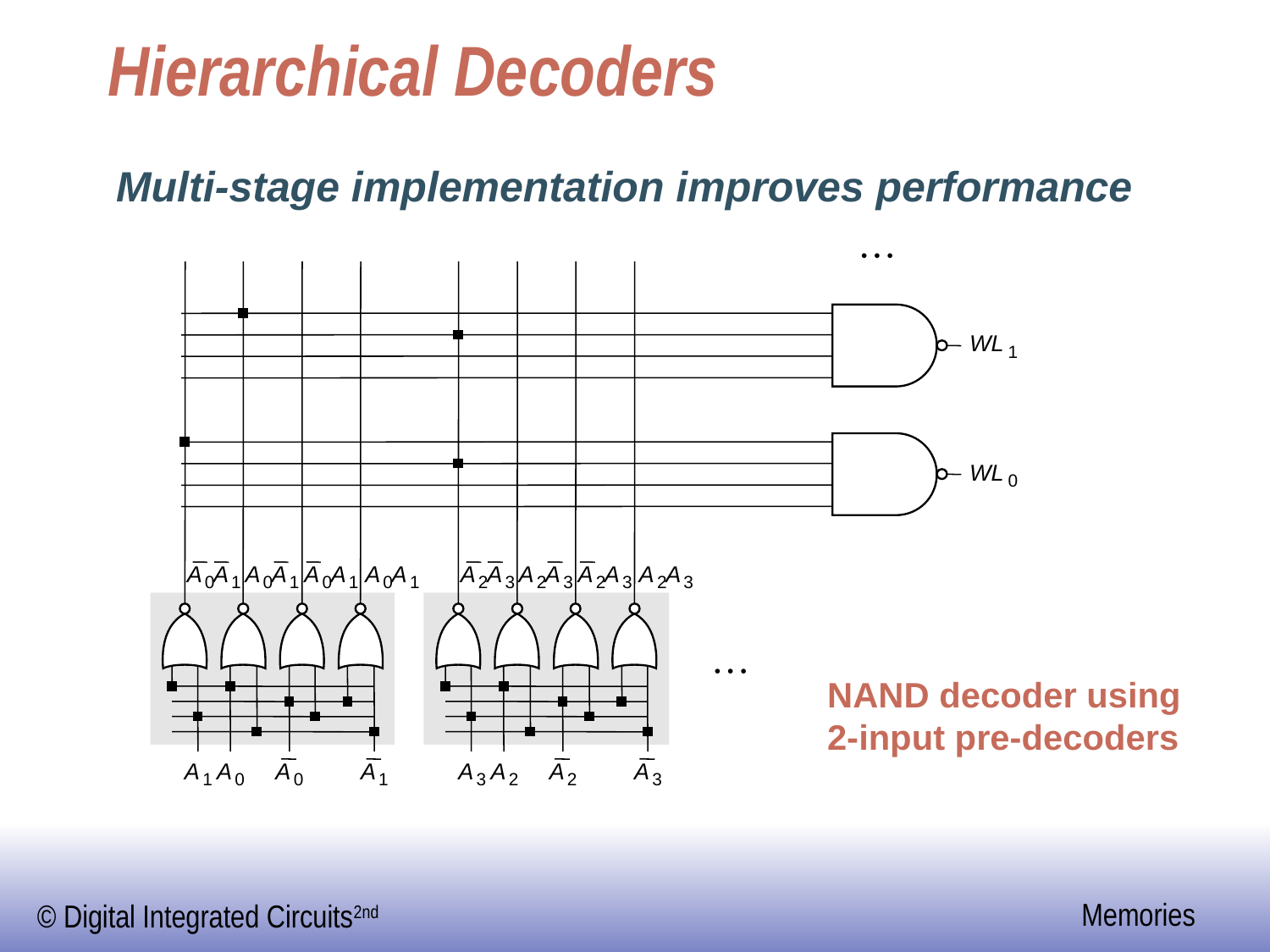

# Hierarchical Decoders
Multi-stage implementation improves performance

•
•
•

WL

1

WL

0

A
A
A
A
A
A
A
A
A
A
A
A
A
A
A
A

0
1
0
1
0
1
0
1
2
3
2
3
2
3
2
3

•
•
•

NAND decoder using
2-input pre-decoders

A
A
A
A
A
A
A
A

1
0
0
1
3
2
2
3